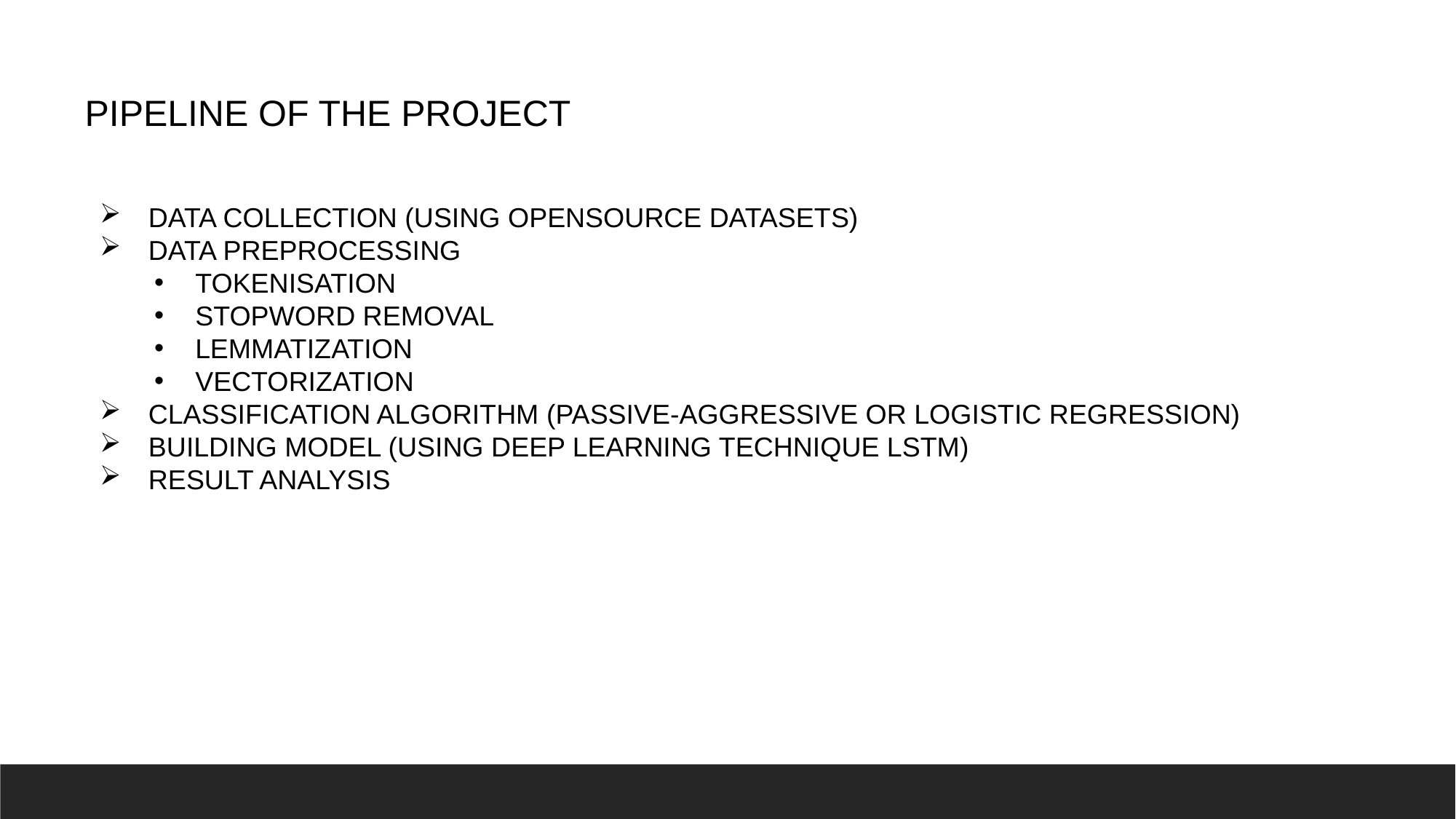

PIPELINE OF THE PROJECT
 DATA COLLECTION (USING OPENSOURCE DATASETS)
 DATA PREPROCESSING
TOKENISATION
STOPWORD REMOVAL
LEMMATIZATION
VECTORIZATION
 CLASSIFICATION ALGORITHM (PASSIVE-AGGRESSIVE OR LOGISTIC REGRESSION)
 BUILDING MODEL (USING DEEP LEARNING TECHNIQUE LSTM)
 RESULT ANALYSIS